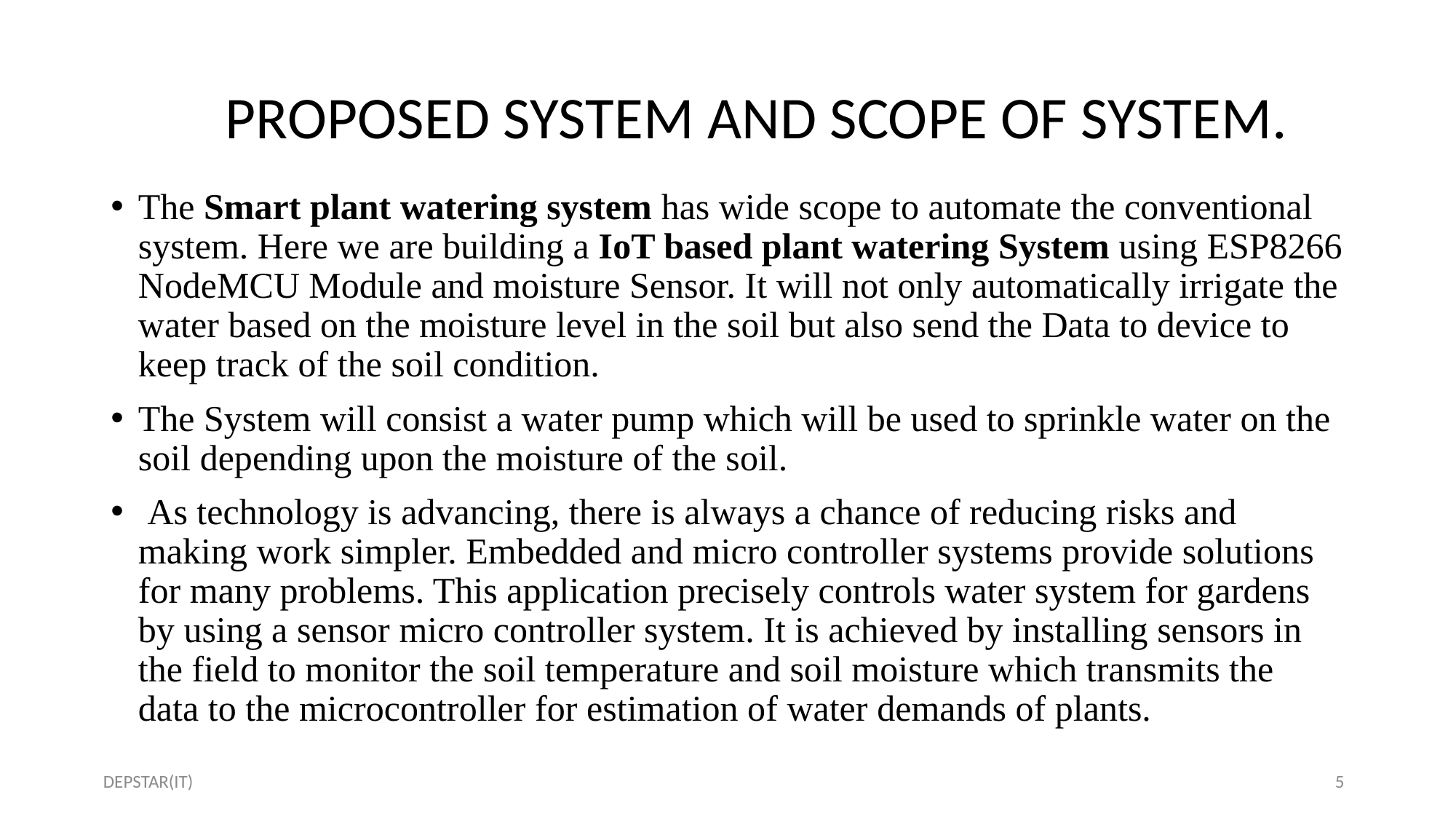

# PROPOSED SYSTEM AND SCOPE OF SYSTEM.
The Smart plant watering system has wide scope to automate the conventional system. Here we are building a IoT based plant watering System using ESP8266 NodeMCU Module and moisture Sensor. It will not only automatically irrigate the water based on the moisture level in the soil but also send the Data to device to keep track of the soil condition.
The System will consist a water pump which will be used to sprinkle water on the soil depending upon the moisture of the soil.
 As technology is advancing, there is always a chance of reducing risks and making work simpler. Embedded and micro controller systems provide solutions for many problems. This application precisely controls water system for gardens by using a sensor micro controller system. It is achieved by installing sensors in the field to monitor the soil temperature and soil moisture which transmits the data to the microcontroller for estimation of water demands of plants.
DEPSTAR(IT)
5